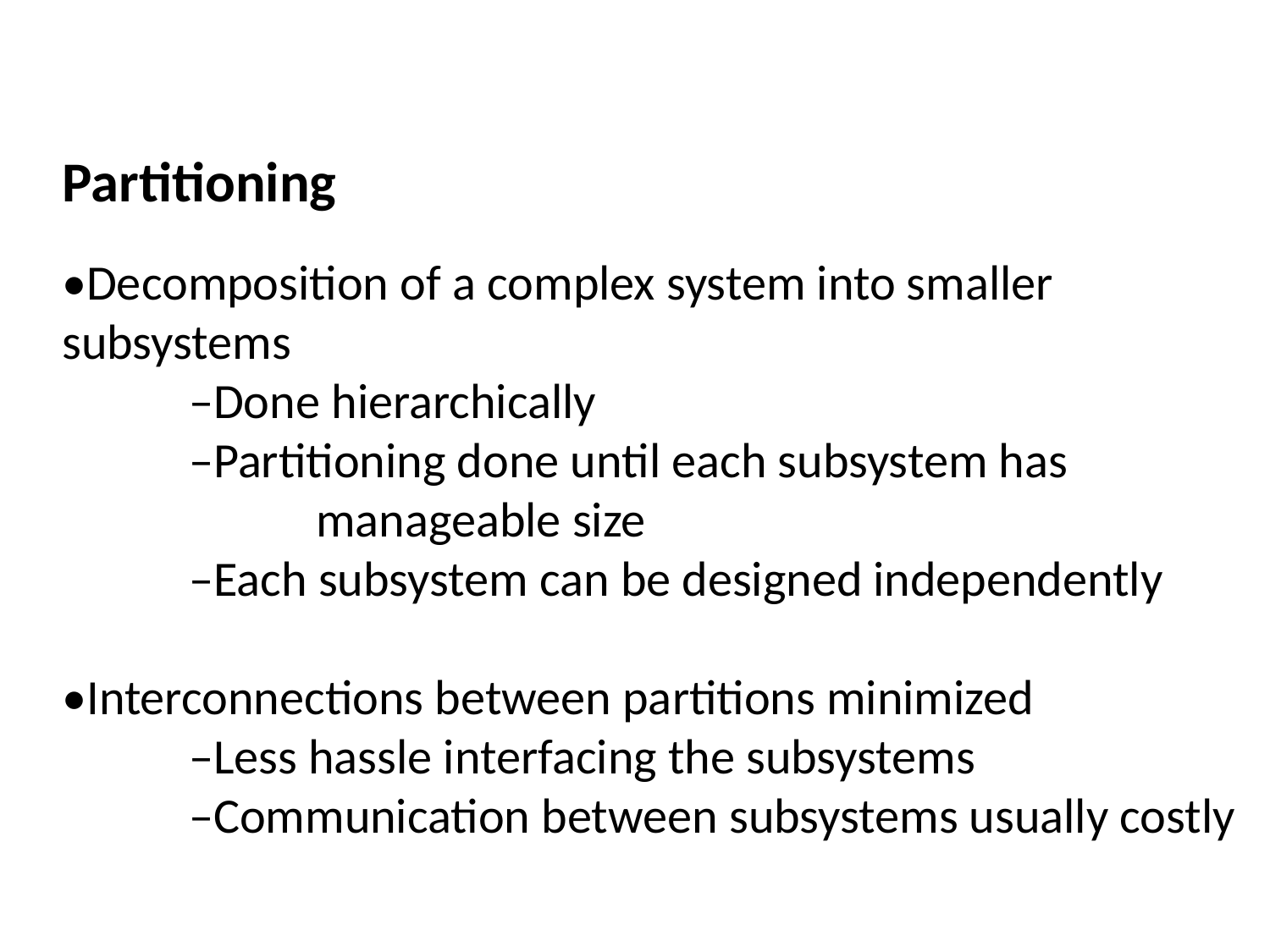

Partitioning

•Decomposition of a complex system into smaller     subsystems
	–Done hierarchically
	–Partitioning done until each subsystem has 	 		manageable size
	–Each subsystem can be designed independently

•Interconnections between partitions minimized
	–Less hassle interfacing the subsystems
	–Communication between subsystems usually costly